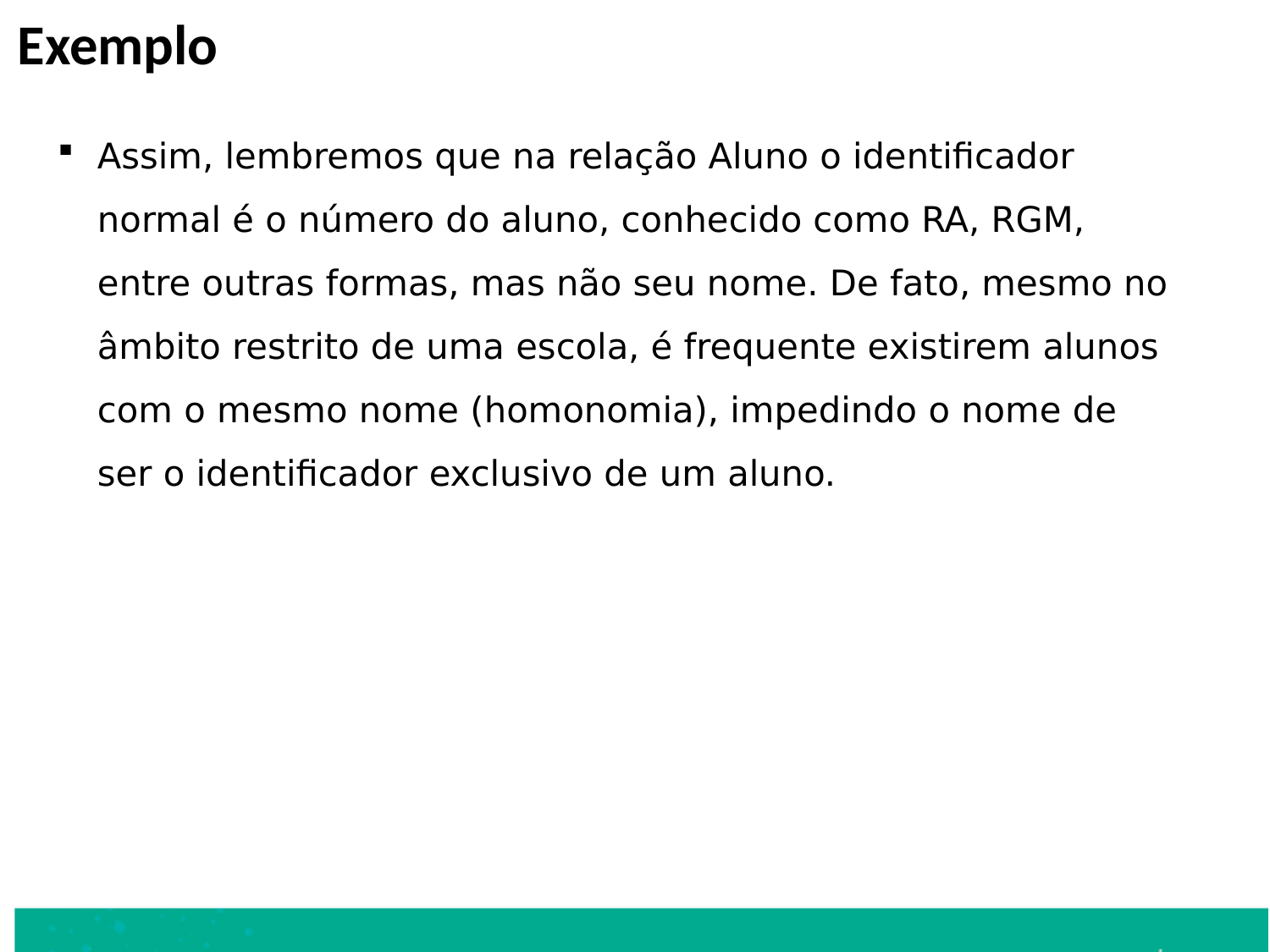

Exemplo
Assim, lembremos que na relação Aluno o identificador normal é o número do aluno, conhecido como RA, RGM, entre outras formas, mas não seu nome. De fato, mesmo no âmbito restrito de uma escola, é frequente existirem alunos com o mesmo nome (homonomia), impedindo o nome de ser o identificador exclusivo de um aluno.